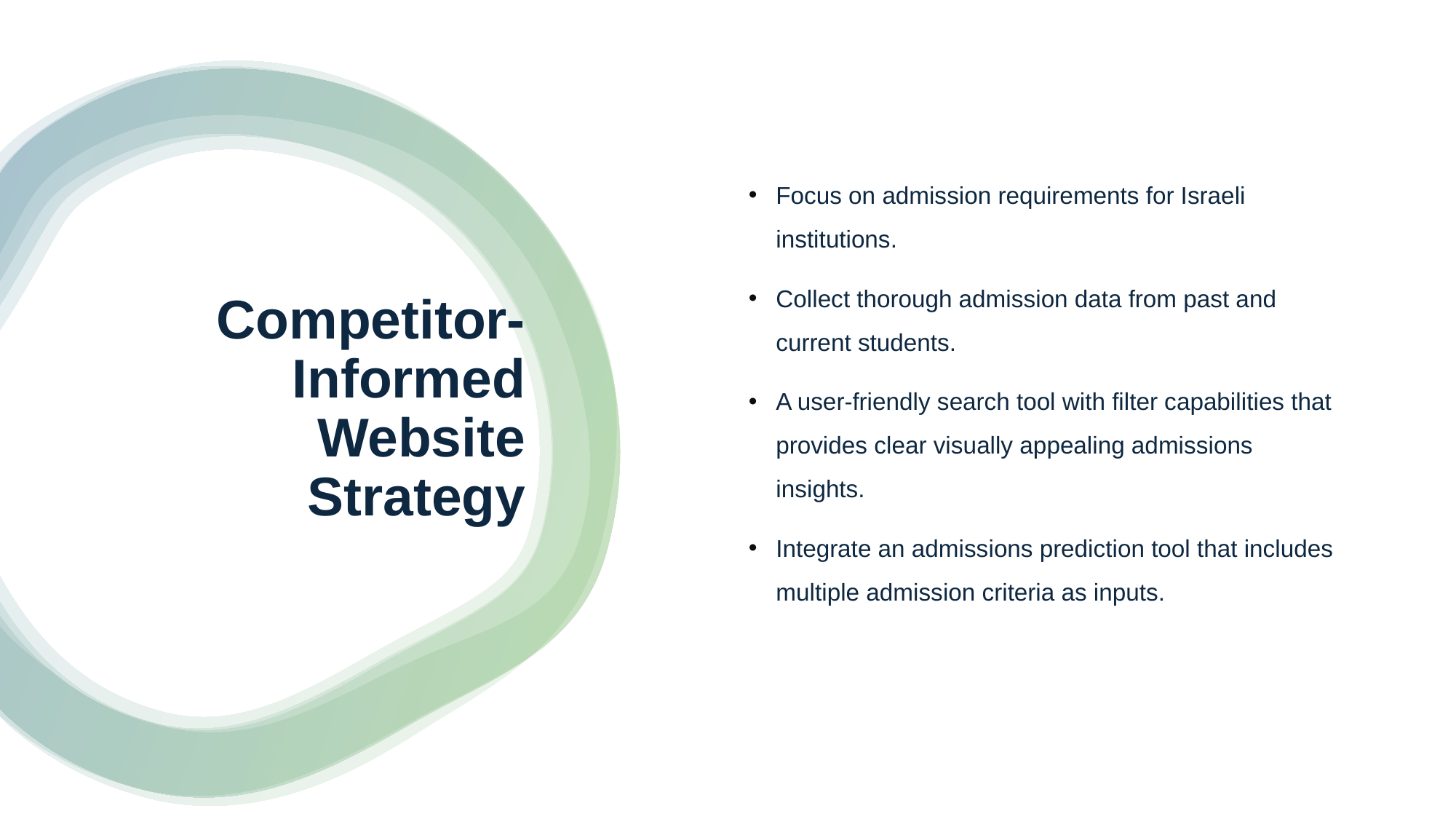

Focus on admission requirements for Israeli institutions.
Collect thorough admission data from past and current students.
A user-friendly search tool with filter capabilities that provides clear visually appealing admissions insights.
Integrate an admissions prediction tool that includes multiple admission criteria as inputs.

# Competitor-Informed Website Strategy